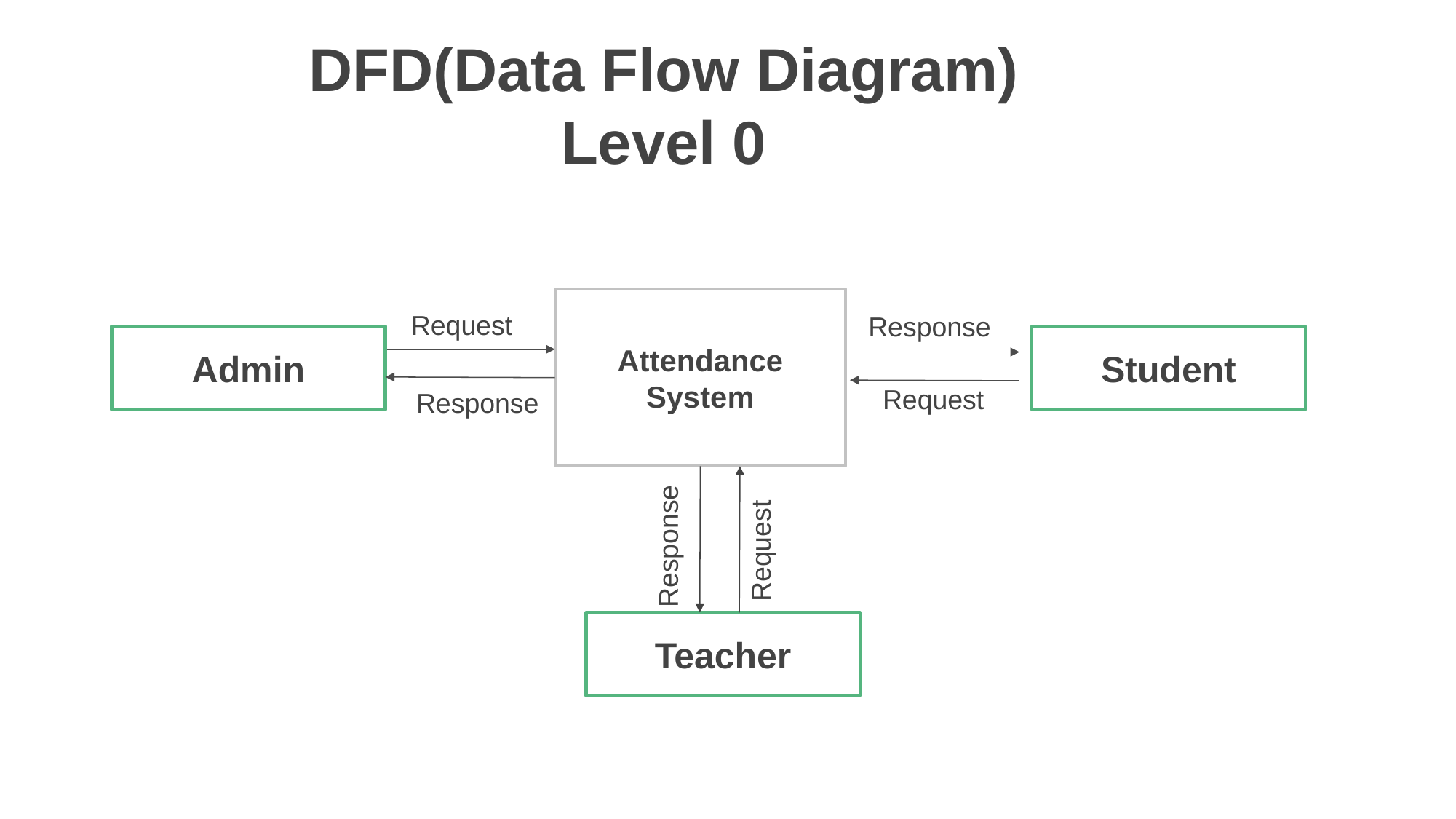

# DFD(Data Flow Diagram) Level 0
Attendance System
Request
Response
Admin
Student
Request
Response
Response
Request
Teacher